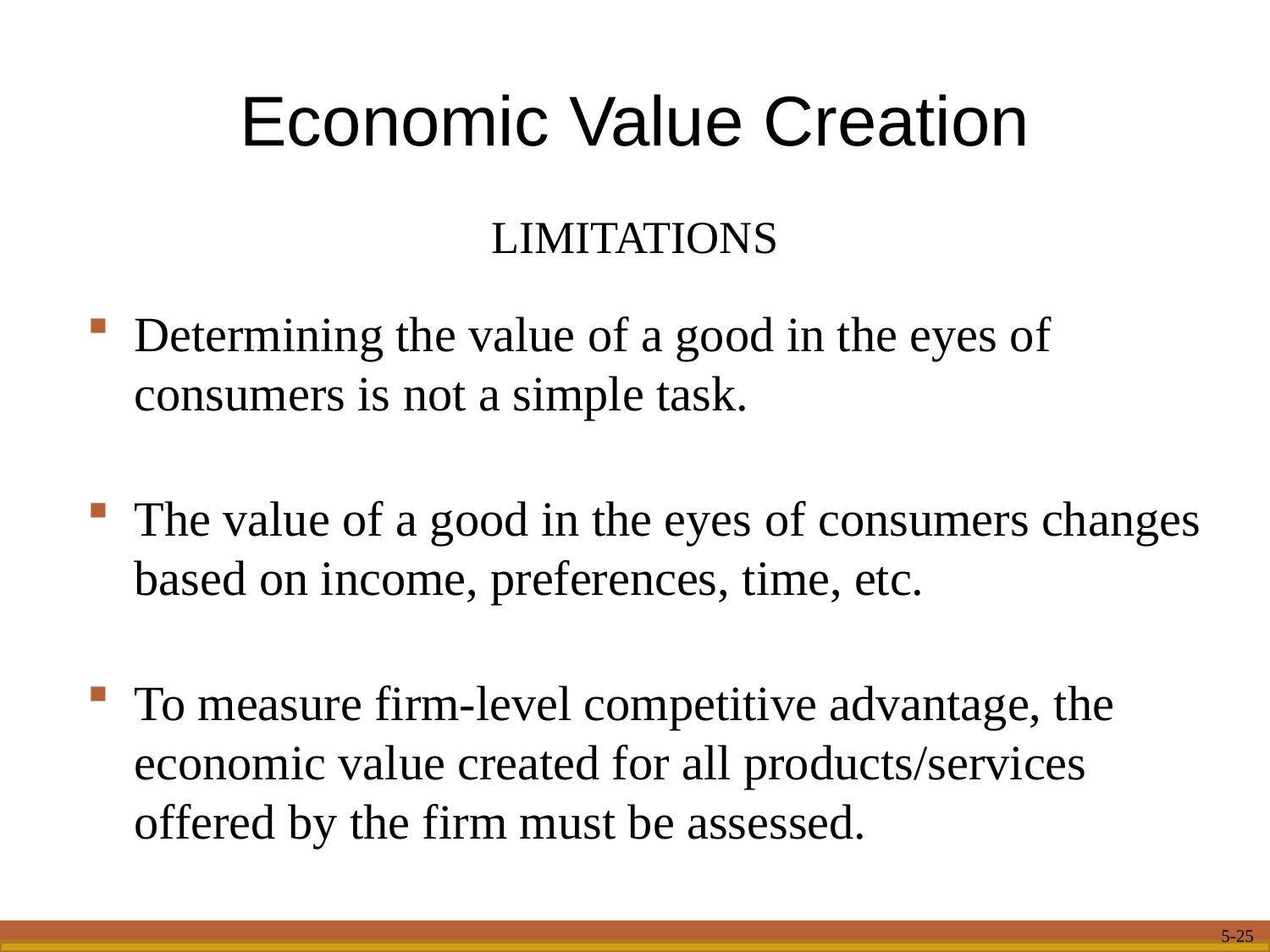

# Economic Value Creation
LIMITATIONS
Determining the value of a good in the eyes of consumers is not a simple task.

The value of a good in the eyes of consumers changes based on income, preferences, time, etc.

To measure firm-level competitive advantage, the economic value created for all products/services offered by the firm must be assessed.